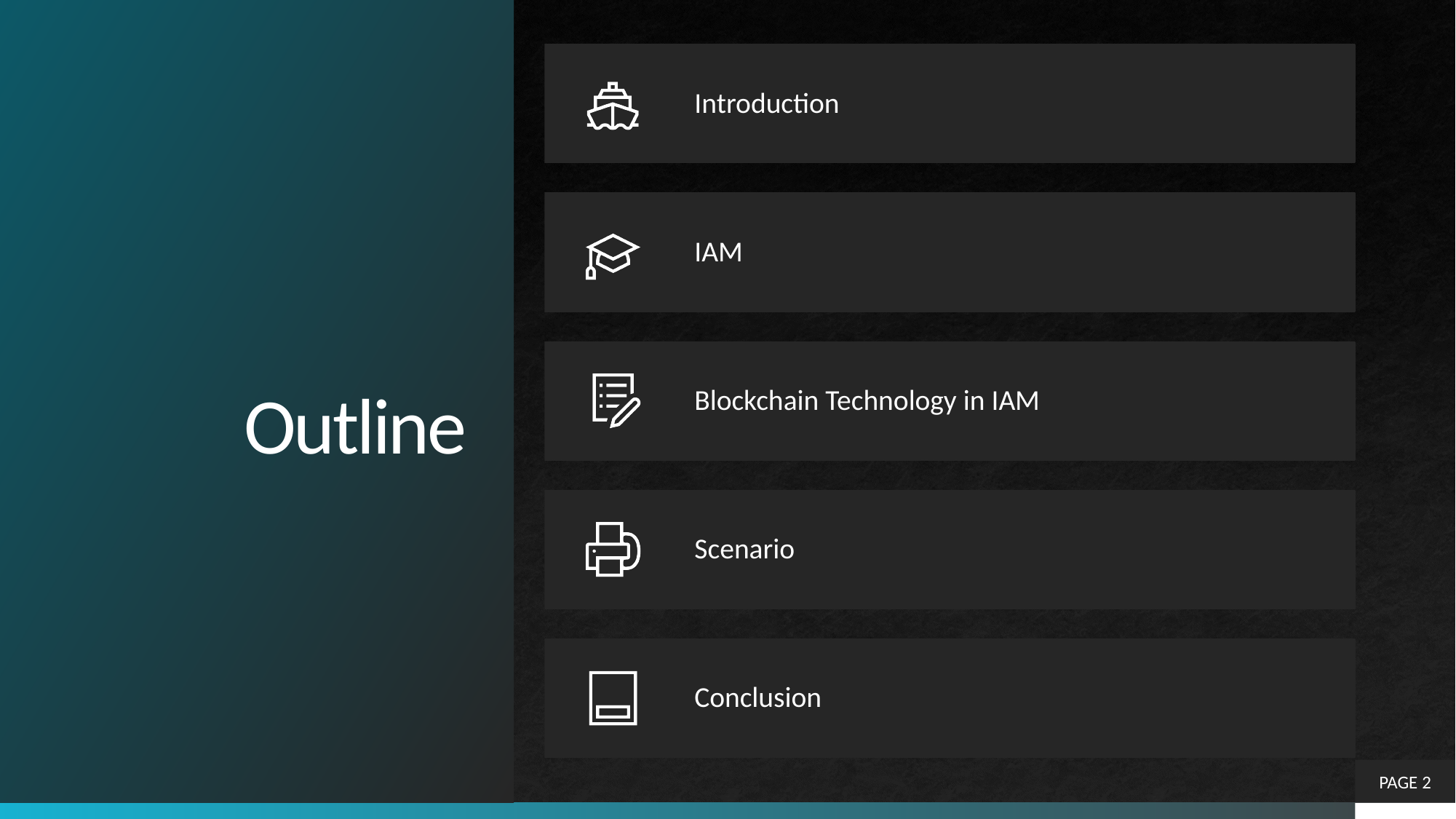

# Outline
Introduction
IAM
Blockchain Technology in IAM
Scenario
Conclusion
PAGE 2